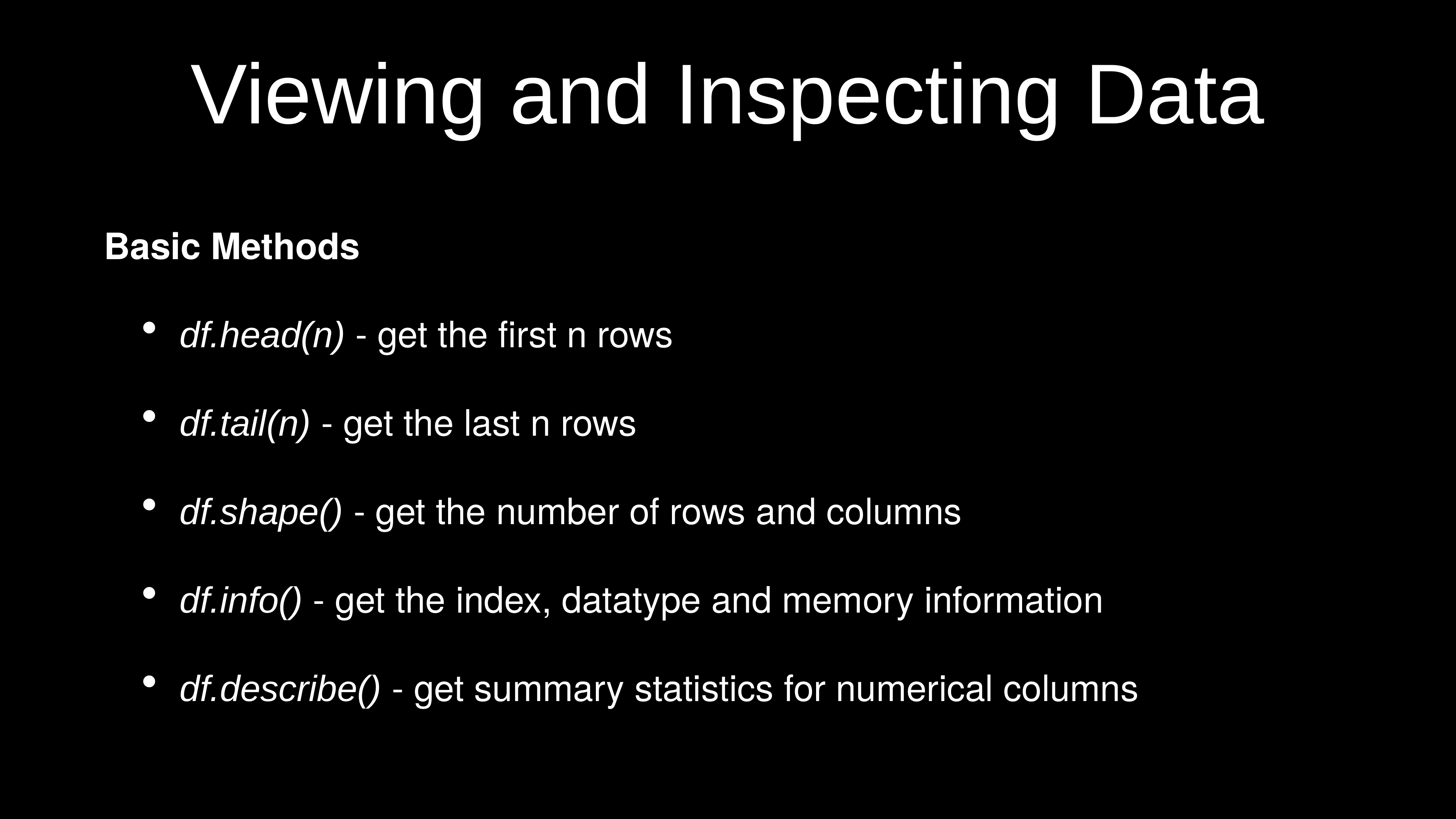

# Viewing and Inspecting Data
Basic Methods
df.head(n) - get the first n rows
df.tail(n) - get the last n rows
df.shape() - get the number of rows and columns
df.info() - get the index, datatype and memory information
df.describe() - get summary statistics for numerical columns